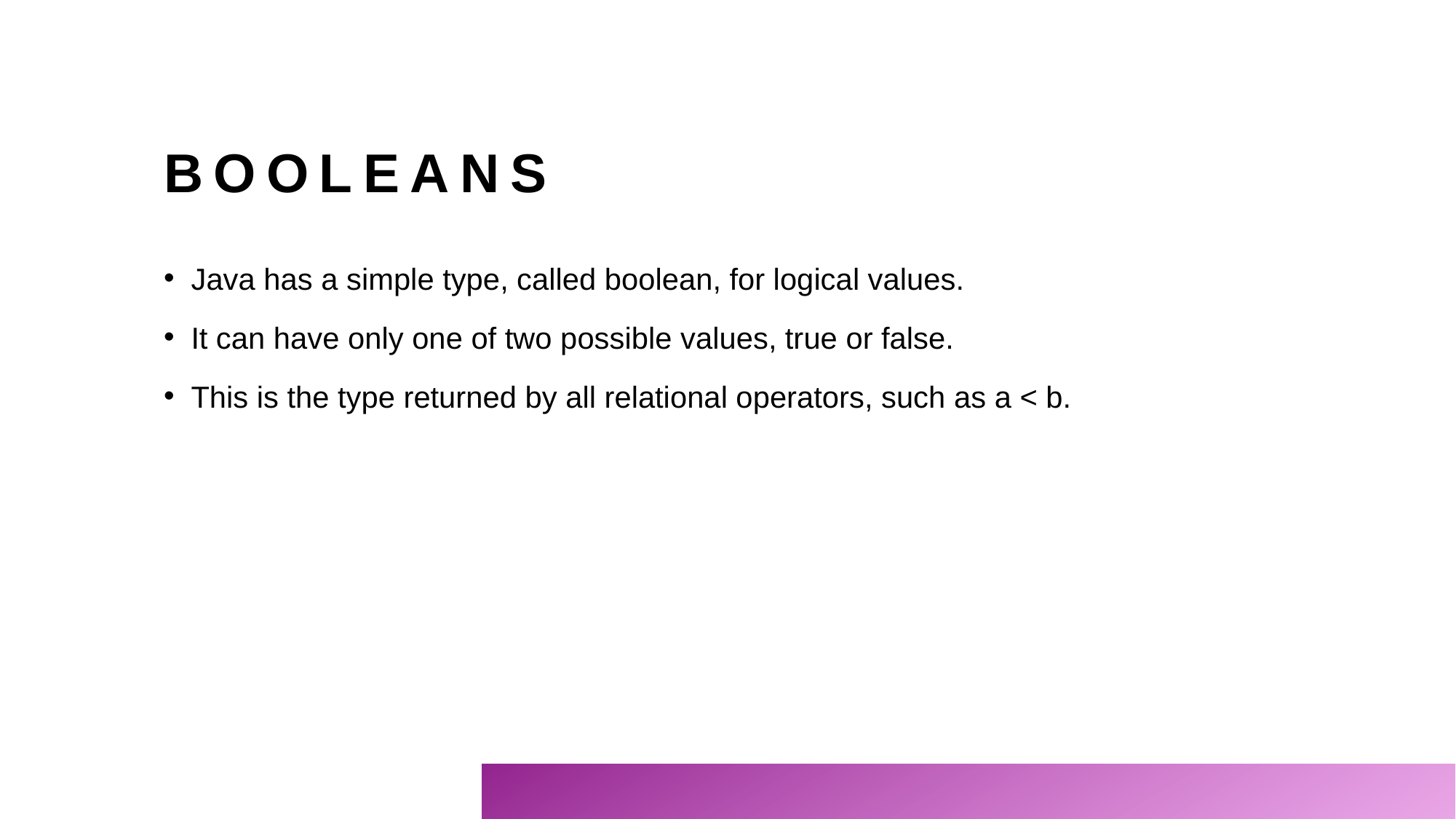

booleans
Java has a simple type, called boolean, for logical values.
It can have only one of two possible values, true or false.
This is the type returned by all relational operators, such as a < b.